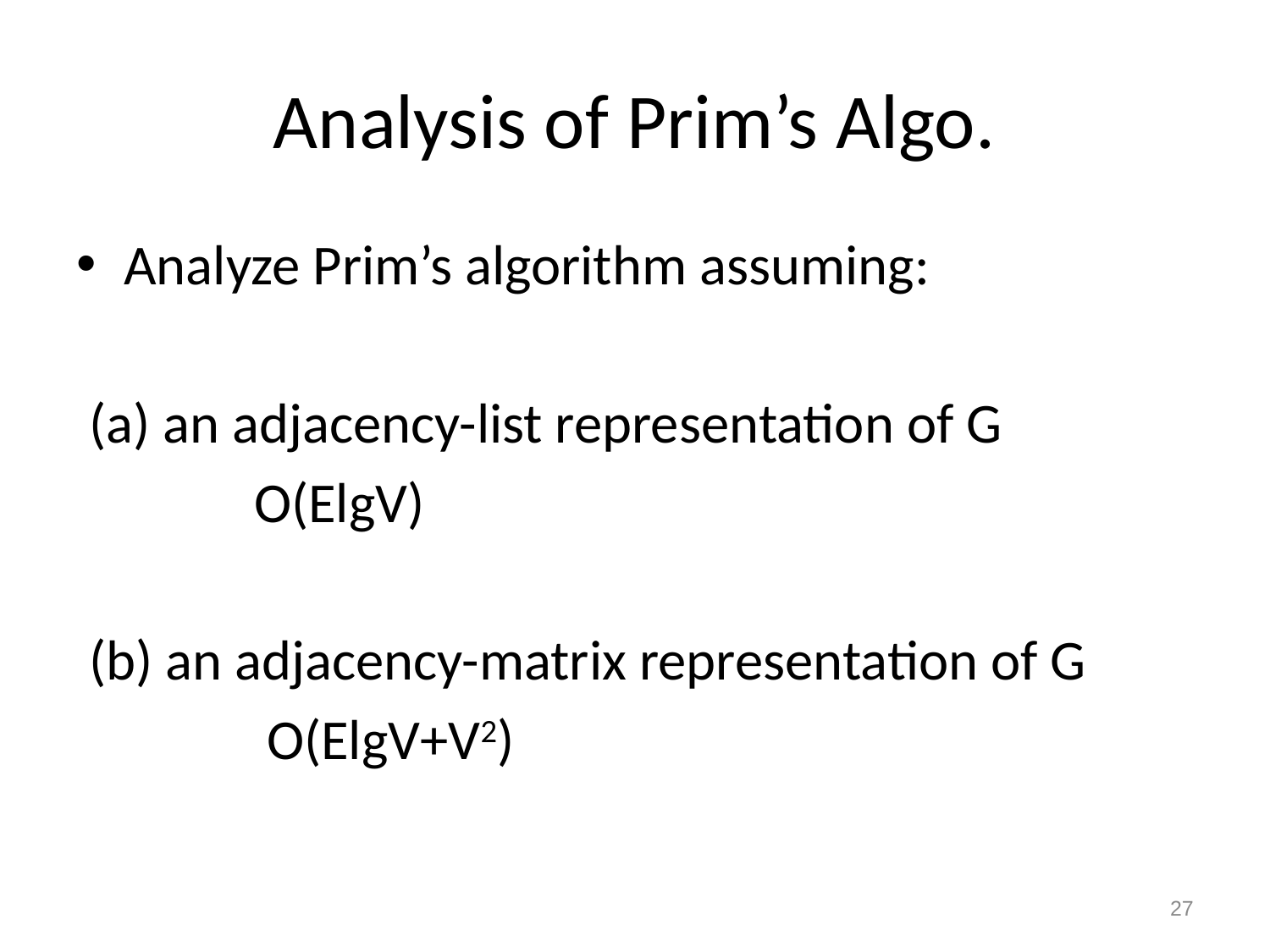

# Analysis of Prim’s Algo.
Analyze Prim’s algorithm assuming:

 (a) an adjacency-list representation of G
              O(ElgV)

 (b) an adjacency-matrix representation of G
               O(ElgV+V2)
27